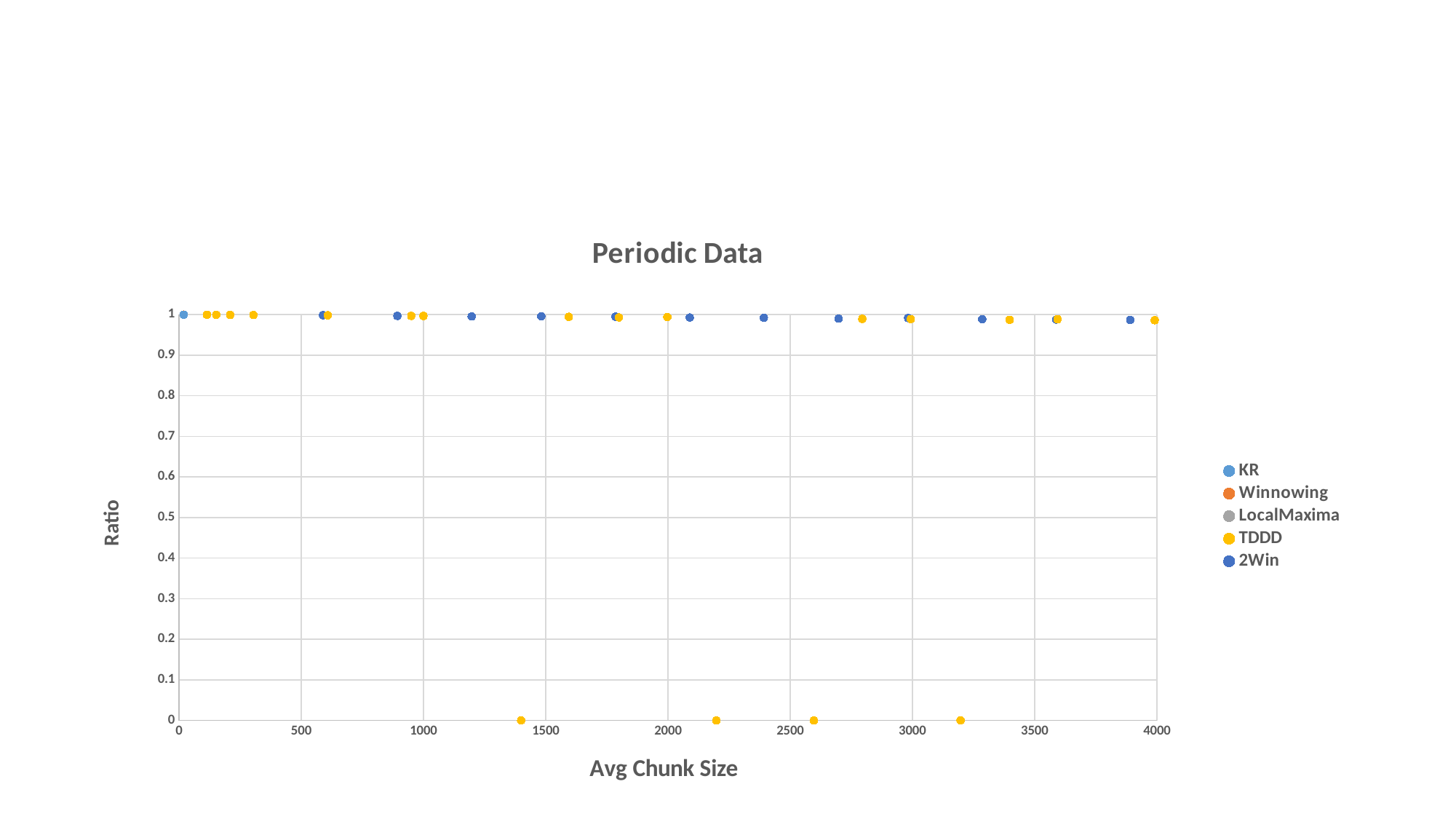

#

### Chart: Periodic Data

| Category |  |  |  |  |  |
|---|---|---|---|---|---|